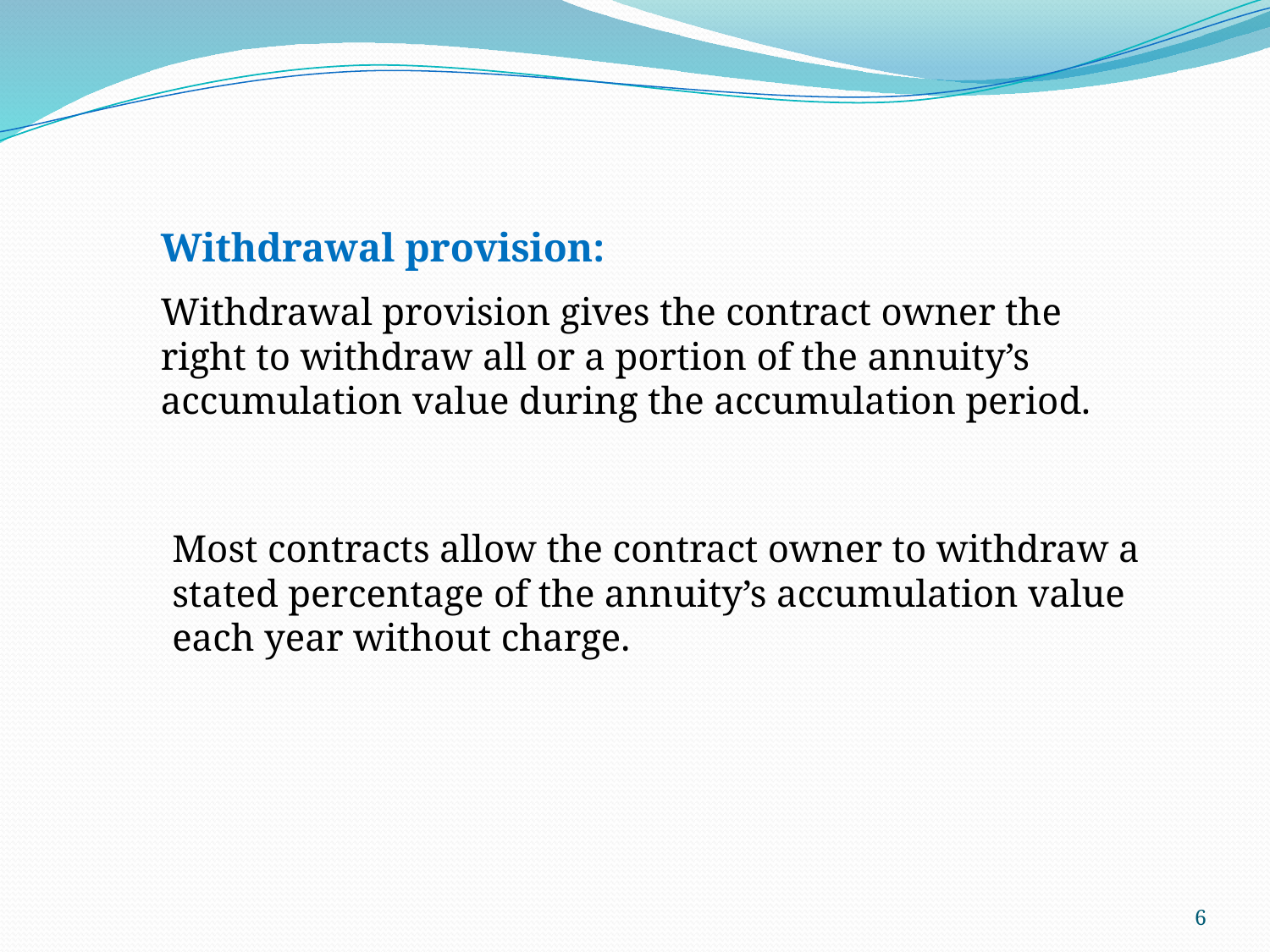

Withdrawal provision:
Withdrawal provision gives the contract owner the right to withdraw all or a portion of the annuity’s accumulation value during the accumulation period.
Most contracts allow the contract owner to withdraw a stated percentage of the annuity’s accumulation value each year without charge.
6